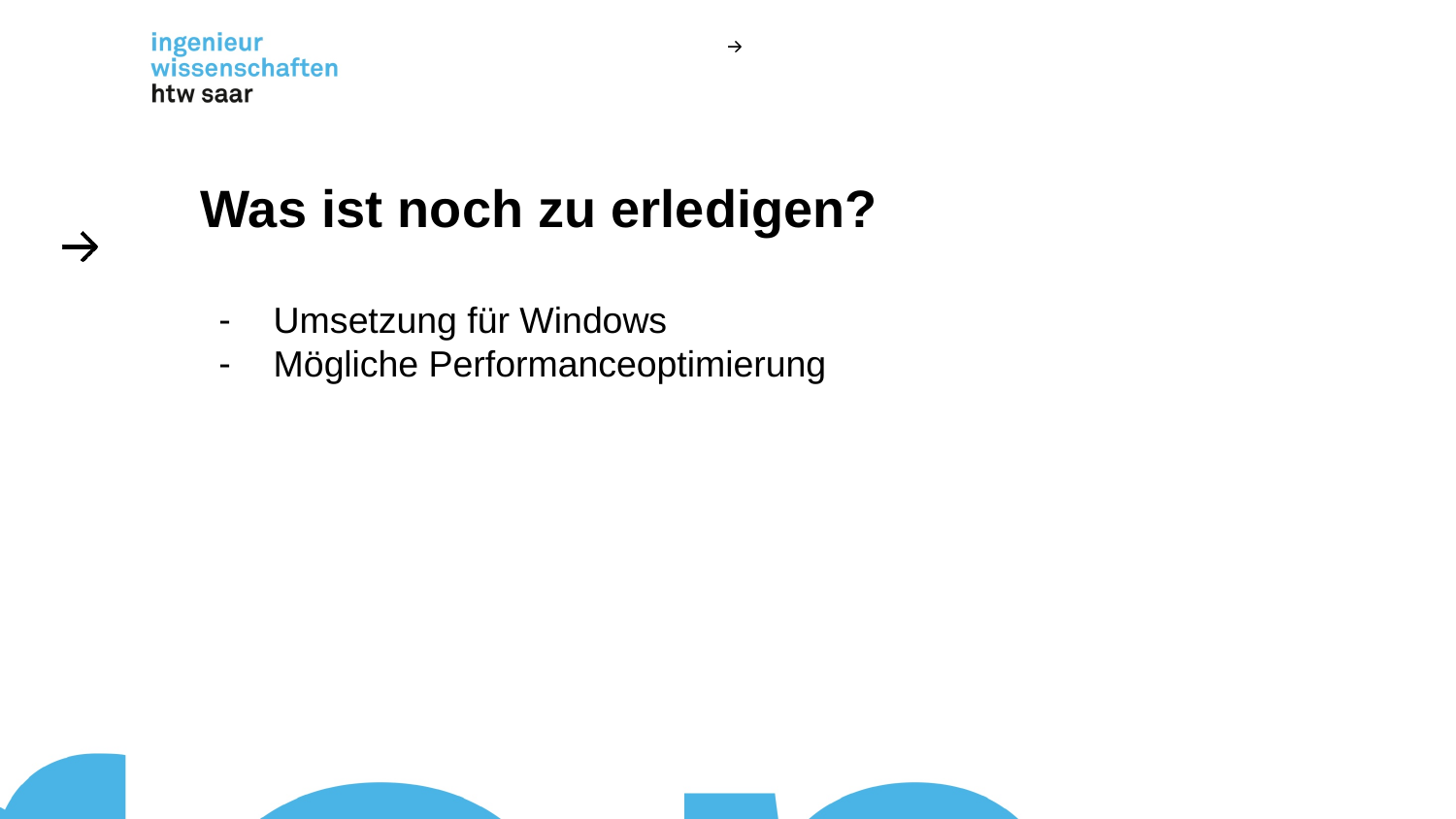

# Was ist noch zu erledigen?
Umsetzung für Windows
Mögliche Performanceoptimierung